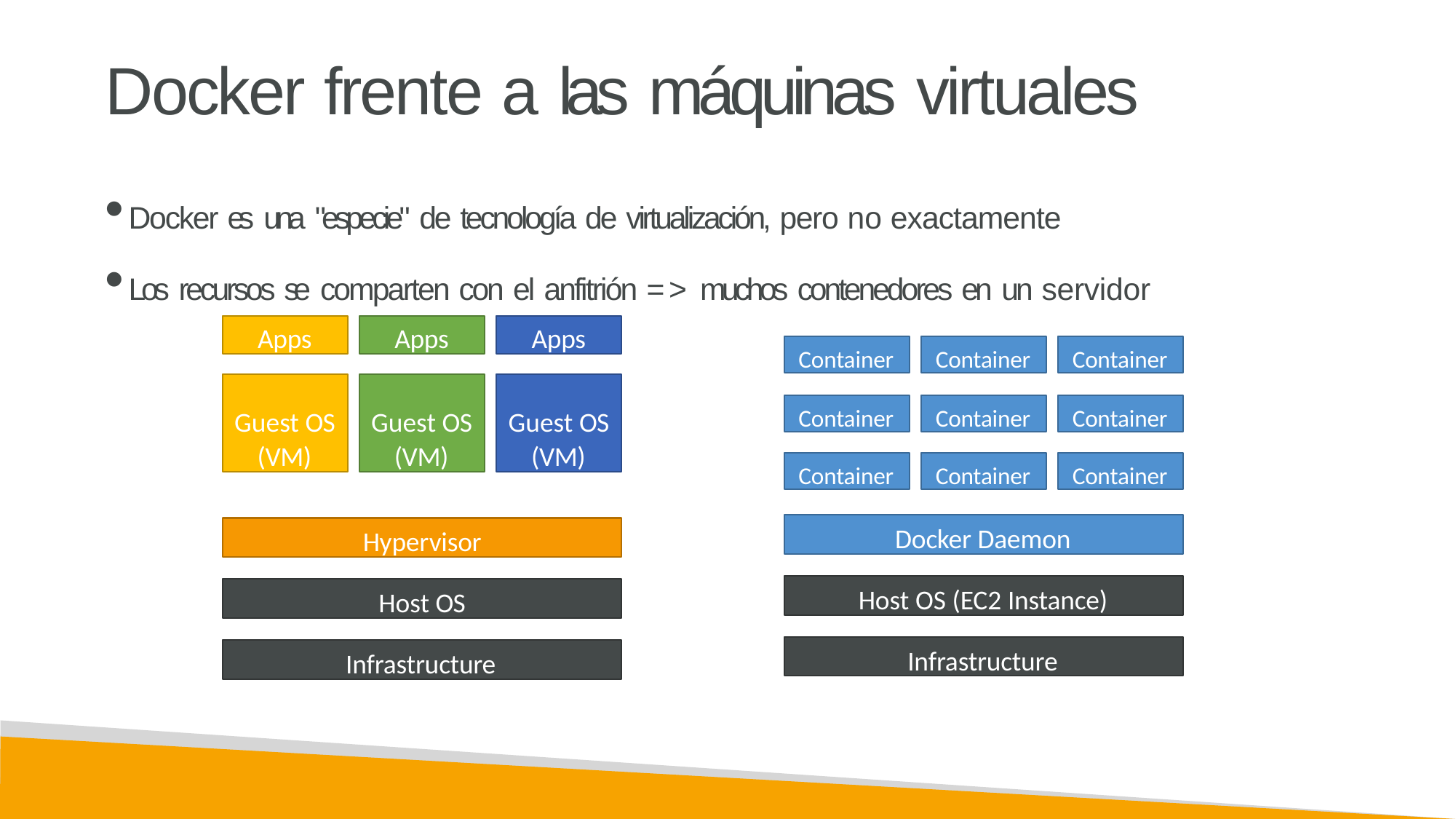

# Docker frente a las máquinas virtuales
Docker es una "especie" de tecnología de virtualización, pero no exactamente
Los recursos se comparten con el anfitrión => muchos contenedores en un servidor
Apps
Apps
Apps
Container
Container
Container
Guest OS (VM)
Guest OS (VM)
Guest OS (VM)
Container
Container
Container
Container
Container
Container
Docker Daemon
Hypervisor
Host OS (EC2 Instance)
Host OS
Infrastructure
Infrastructure